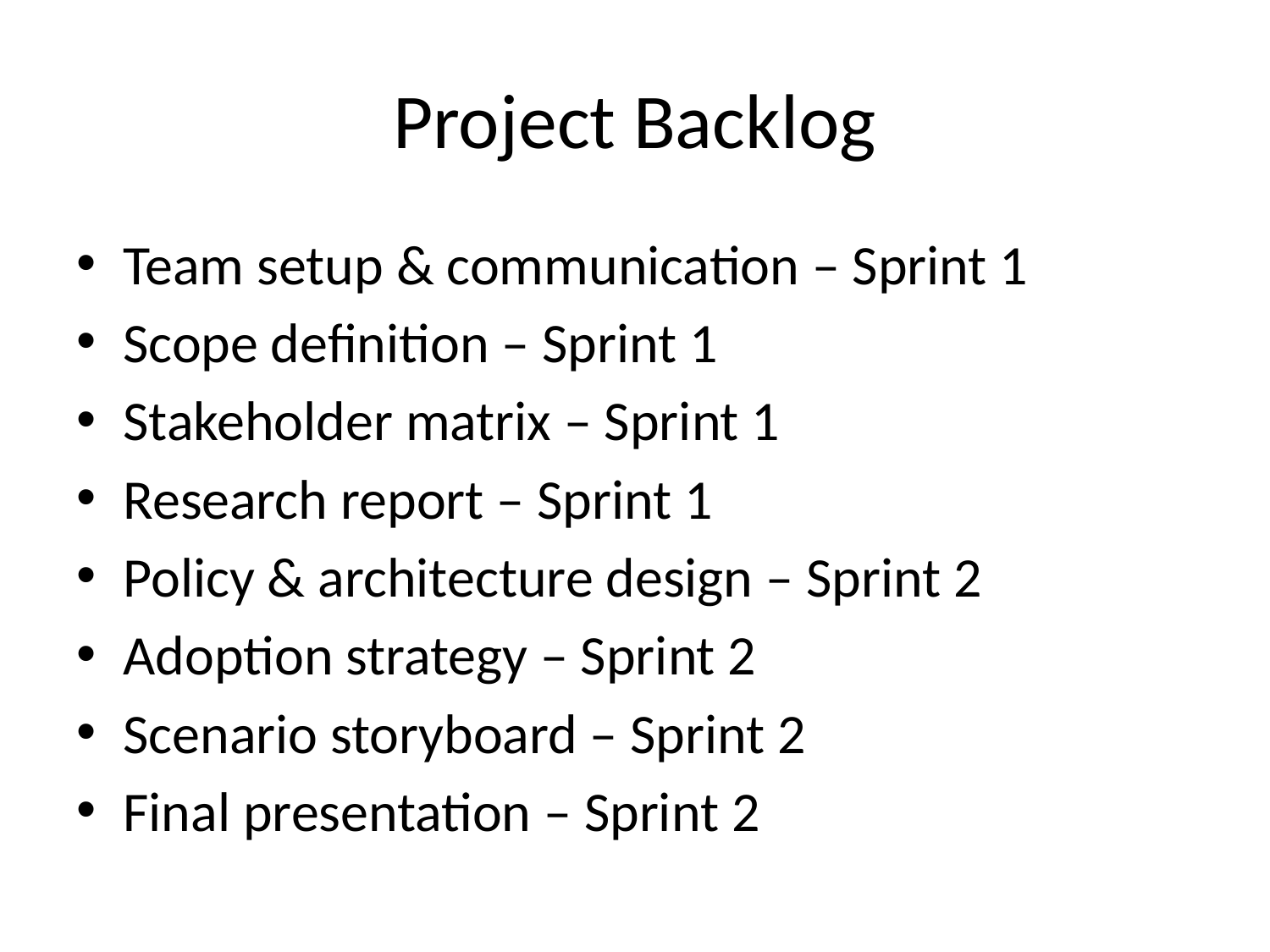

# Project Backlog
Team setup & communication – Sprint 1
Scope definition – Sprint 1
Stakeholder matrix – Sprint 1
Research report – Sprint 1
Policy & architecture design – Sprint 2
Adoption strategy – Sprint 2
Scenario storyboard – Sprint 2
Final presentation – Sprint 2